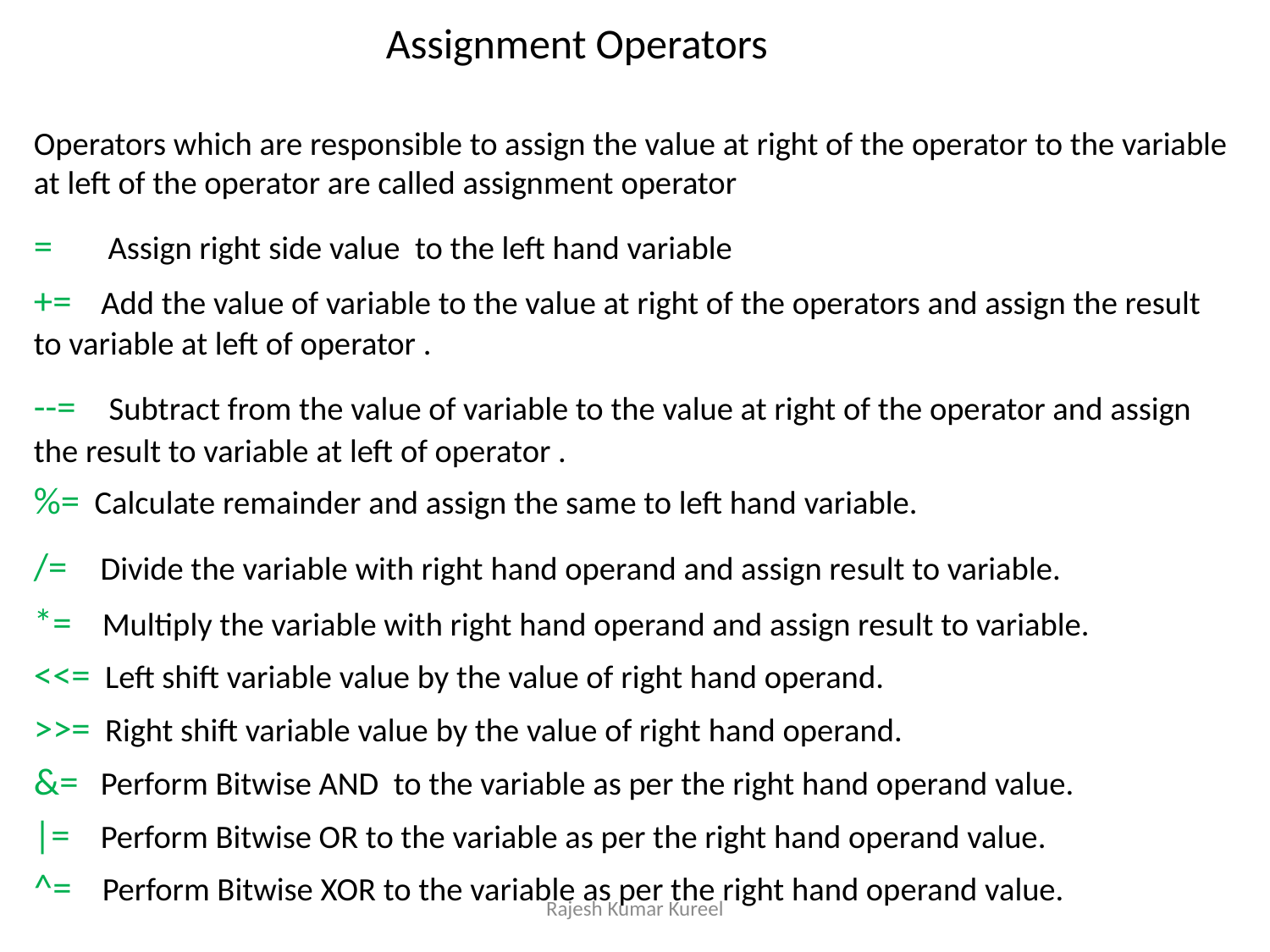

# Assignment Operators
Operators which are responsible to assign the value at right of the operator to the variable at left of the operator are called assignment operator
=       Assign right side value  to the left hand variable
+=    Add the value of variable to the value at right of the operators and assign the result to variable at left of operator .
--=   Subtract from the value of variable to the value at right of the operator and assign the result to variable at left of operator .
%=  Calculate remainder and assign the same to left hand variable.
/=    Divide the variable with right hand operand and assign result to variable.
*=    Multiply the variable with right hand operand and assign result to variable.
<<=  Left shift variable value by the value of right hand operand.
>>=  Right shift variable value by the value of right hand operand.
&=   Perform Bitwise AND  to the variable as per the right hand operand value.
|=    Perform Bitwise OR to the variable as per the right hand operand value.
^=    Perform Bitwise XOR to the variable as per the right hand operand value.

Rajesh Kumar Kureel